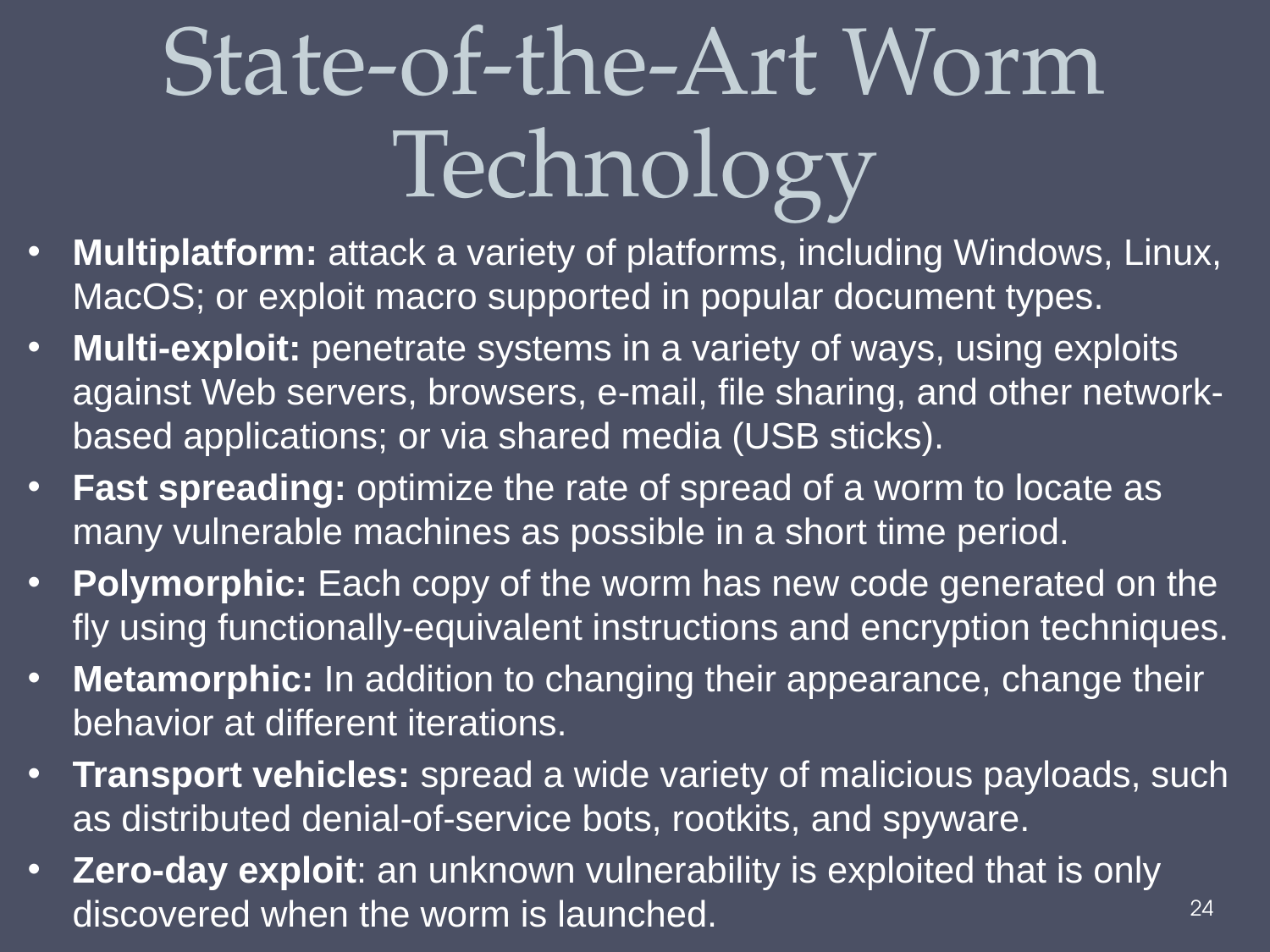

# State-of-the-Art Worm Technology
Multiplatform: attack a variety of platforms, including Windows, Linux, MacOS; or exploit macro supported in popular document types.
Multi-exploit: penetrate systems in a variety of ways, using exploits against Web servers, browsers, e-mail, file sharing, and other network-based applications; or via shared media (USB sticks).
Fast spreading: optimize the rate of spread of a worm to locate as many vulnerable machines as possible in a short time period.
Polymorphic: Each copy of the worm has new code generated on the fly using functionally-equivalent instructions and encryption techniques.
Metamorphic: In addition to changing their appearance, change their behavior at different iterations.
Transport vehicles: spread a wide variety of malicious payloads, such as distributed denial-of-service bots, rootkits, and spyware.
Zero-day exploit: an unknown vulnerability is exploited that is only discovered when the worm is launched.

24